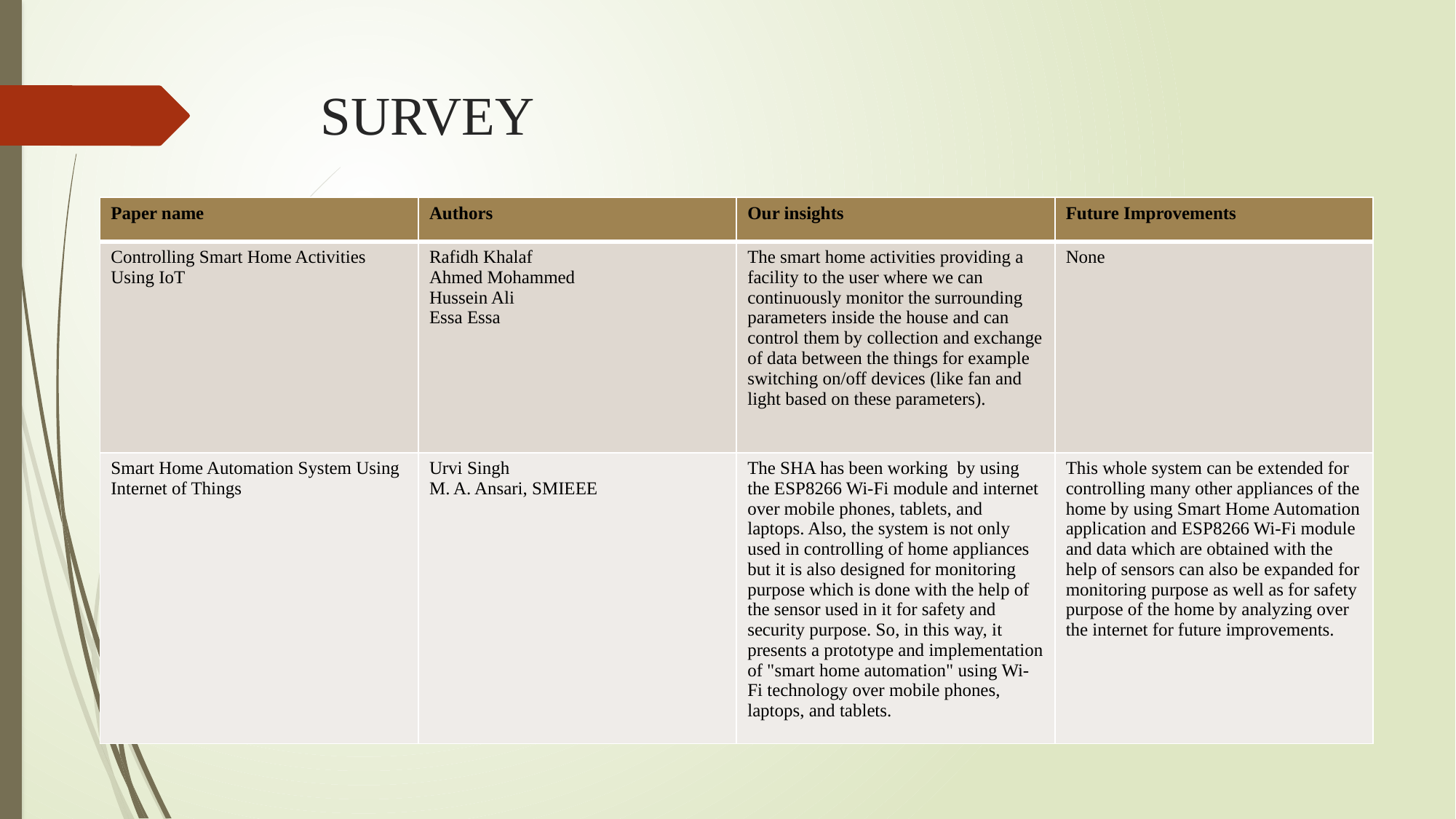

# SURVEY
| Paper name | Authors | Our insights | Future Improvements |
| --- | --- | --- | --- |
| Controlling Smart Home Activities Using IoT | Rafidh Khalaf Ahmed Mohammed Hussein Ali Essa Essa | The smart home activities providing a facility to the user where we can continuously monitor the surrounding parameters inside the house and can control them by collection and exchange of data between the things for example switching on/off devices (like fan and light based on these parameters). | None |
| Smart Home Automation System Using Internet of Things | Urvi Singh M. A. Ansari, SMIEEE | The SHA has been working by using the ESP8266 Wi-Fi module and internet over mobile phones, tablets, and laptops. Also, the system is not only used in controlling of home appliances but it is also designed for monitoring purpose which is done with the help of the sensor used in it for safety and security purpose. So, in this way, it presents a prototype and implementation of "smart home automation" using Wi-Fi technology over mobile phones, laptops, and tablets. | This whole system can be extended for controlling many other appliances of the home by using Smart Home Automation application and ESP8266 Wi-Fi module and data which are obtained with the help of sensors can also be expanded for monitoring purpose as well as for safety purpose of the home by analyzing over the internet for future improvements. |